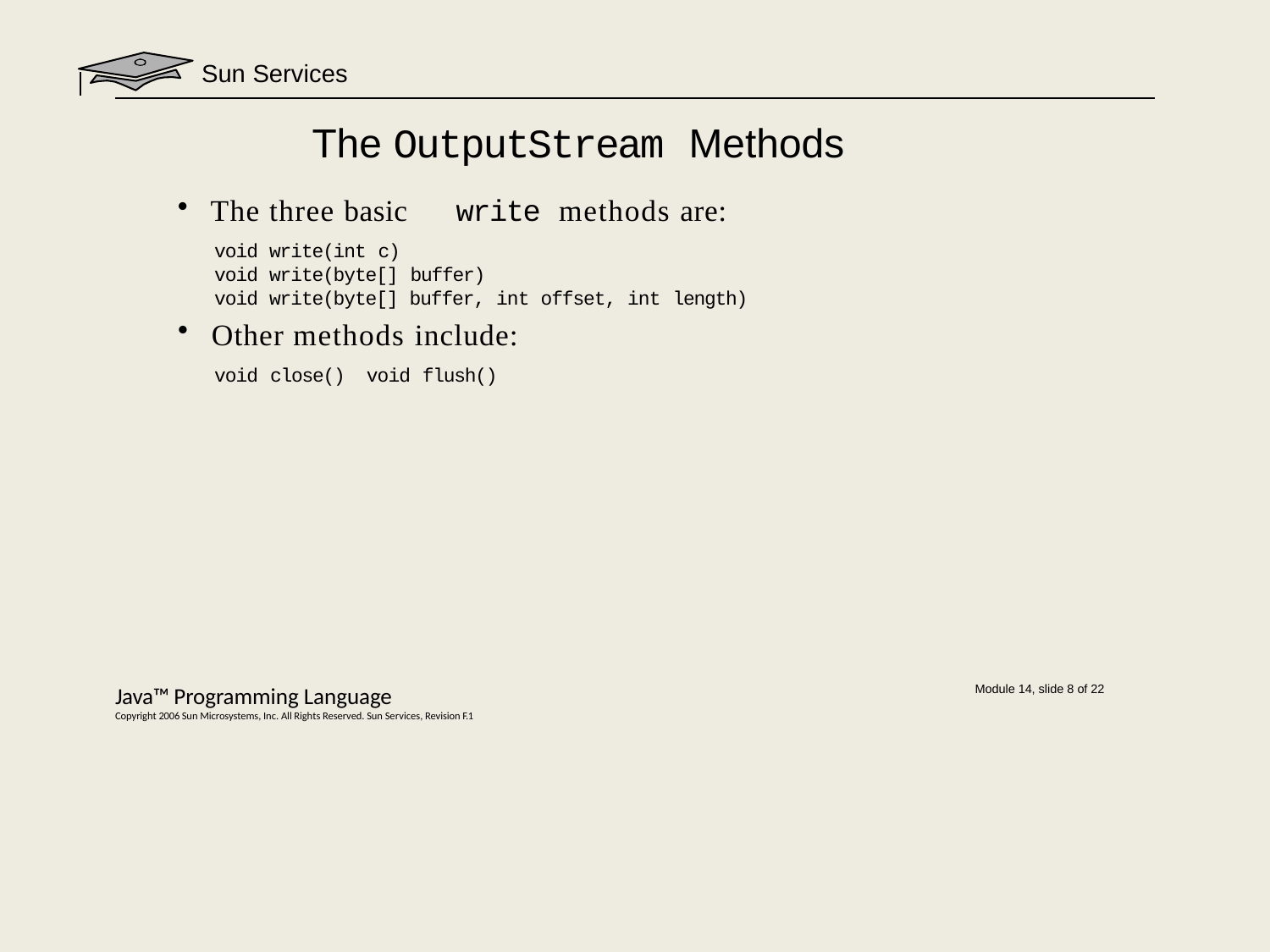

Sun Services

# The OutputStream Methods
The three basic	write methods are:
void write(int c)
void write(byte[] buffer)
void write(byte[] buffer, int offset, int length)
Other methods include:
void close()  void flush()
Java™ Programming Language
Copyright 2006 Sun Microsystems, Inc. All Rights Reserved. Sun Services, Revision F.1
Module 14, slide 8 of 22